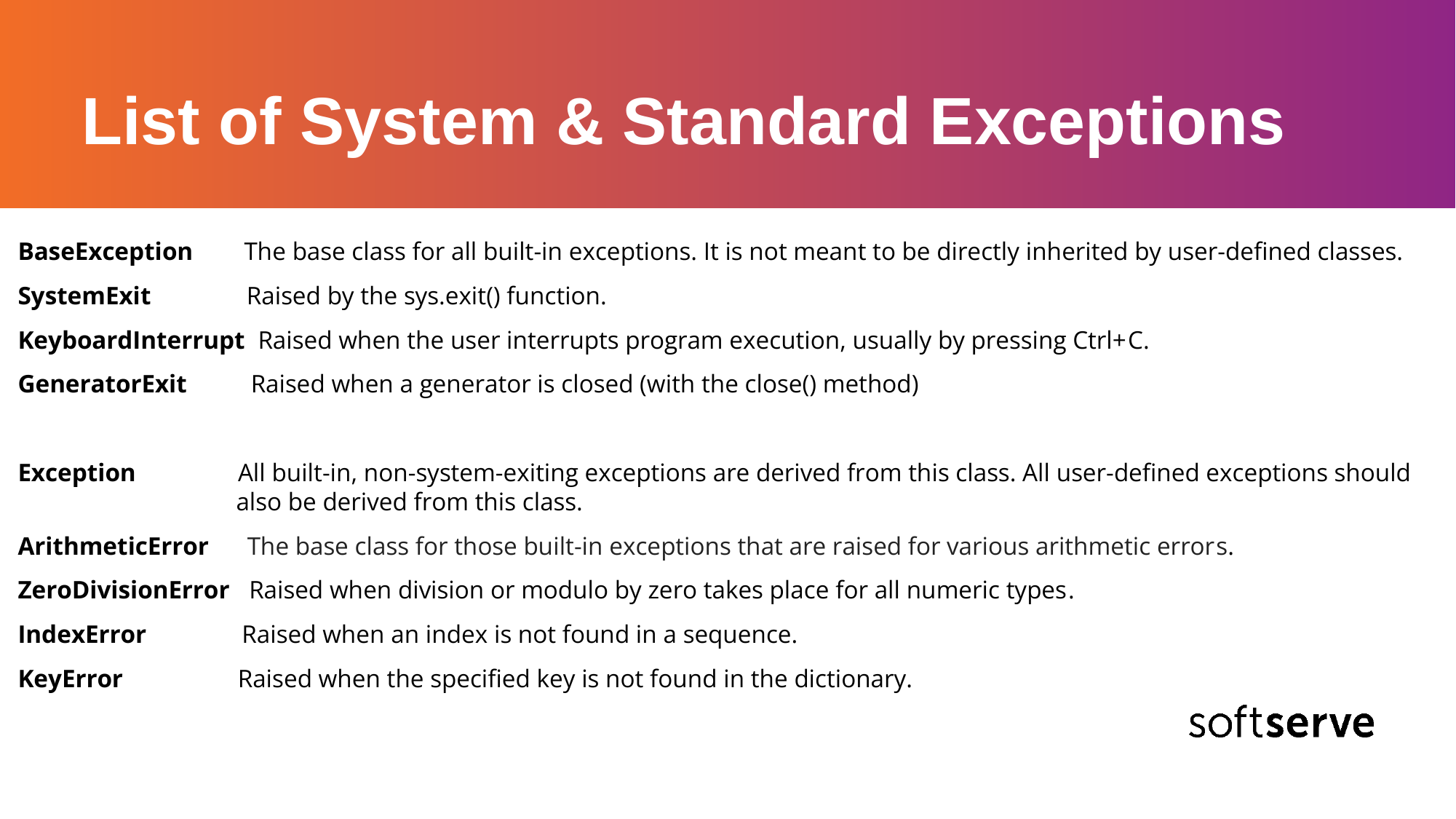

# List of System & Standard Exceptions
BaseException        The base class for all built-in exceptions. It is not meant to be directly inherited by user-defined classes.
SystemExit               Raised by the sys.exit() function.
KeyboardInterrupt  Raised when the user interrupts program execution, usually by pressing Ctrl+С.
GeneratorExit          Raised when a generator is closed (with the close() method)

Exception                All built-in, non-system-exiting exceptions are derived from this class. All user-defined exceptions should          		also be derived from this class.
ArithmeticError      The base class for those built-in exceptions that are raised for various arithmetic errors.
ZeroDivisionError   Raised when division or modulo by zero takes place for all numeric types.
IndexError               Raised when an index is not found in a sequence.
KeyError                  Raised when the specified key is not found in the dictionary.